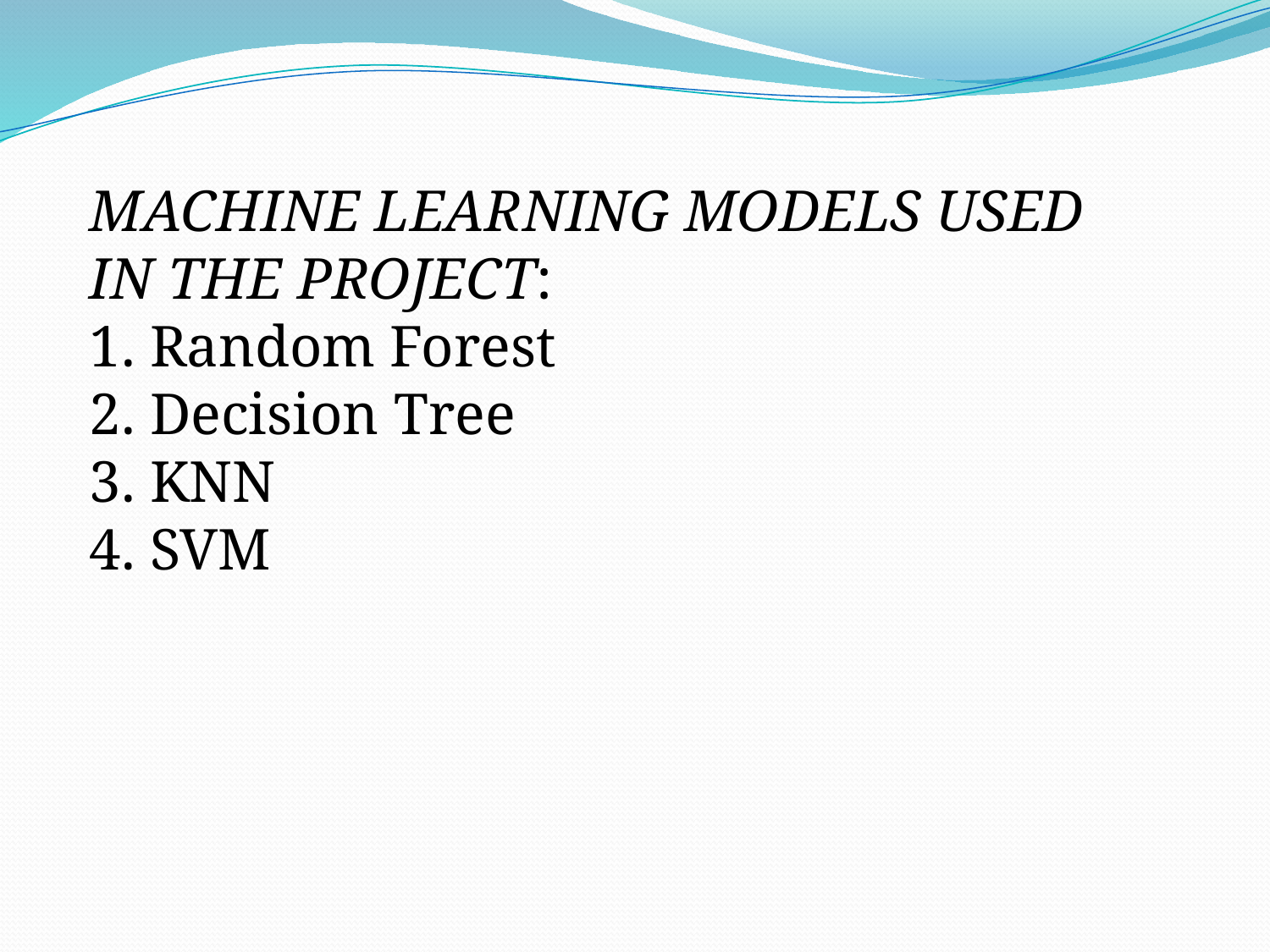

MACHINE LEARNING MODELS USED IN THE PROJECT:
1. Random Forest
2. Decision Tree
3. KNN
4. SVM